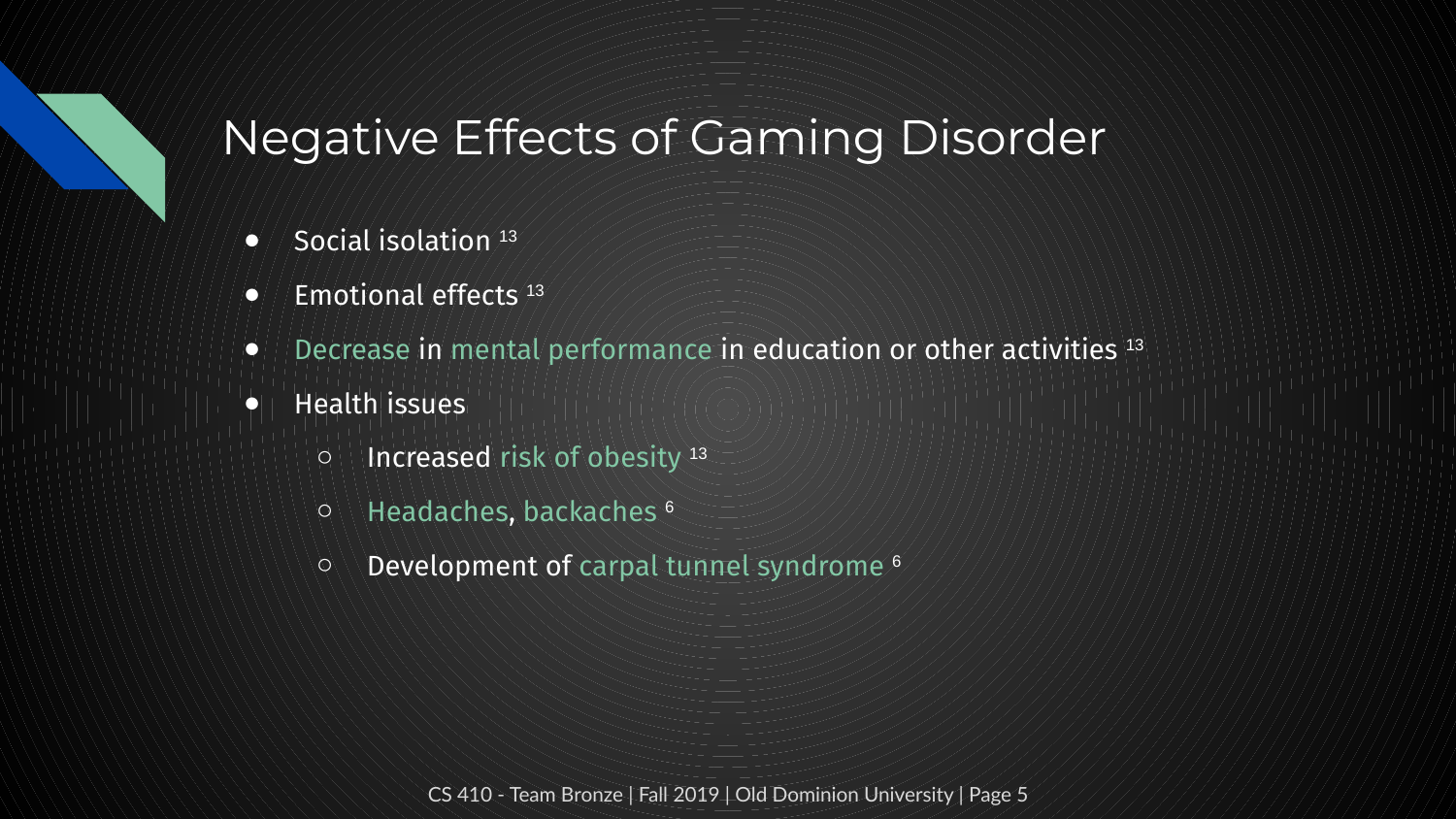

# Negative Effects of Gaming Disorder
Social isolation 13
Emotional effects 13
Decrease in mental performance in education or other activities 13
Health issues
Increased risk of obesity 13
Headaches, backaches 6
Development of carpal tunnel syndrome 6
CS 410 - Team Bronze | Fall 2019 | Old Dominion University | Page 5